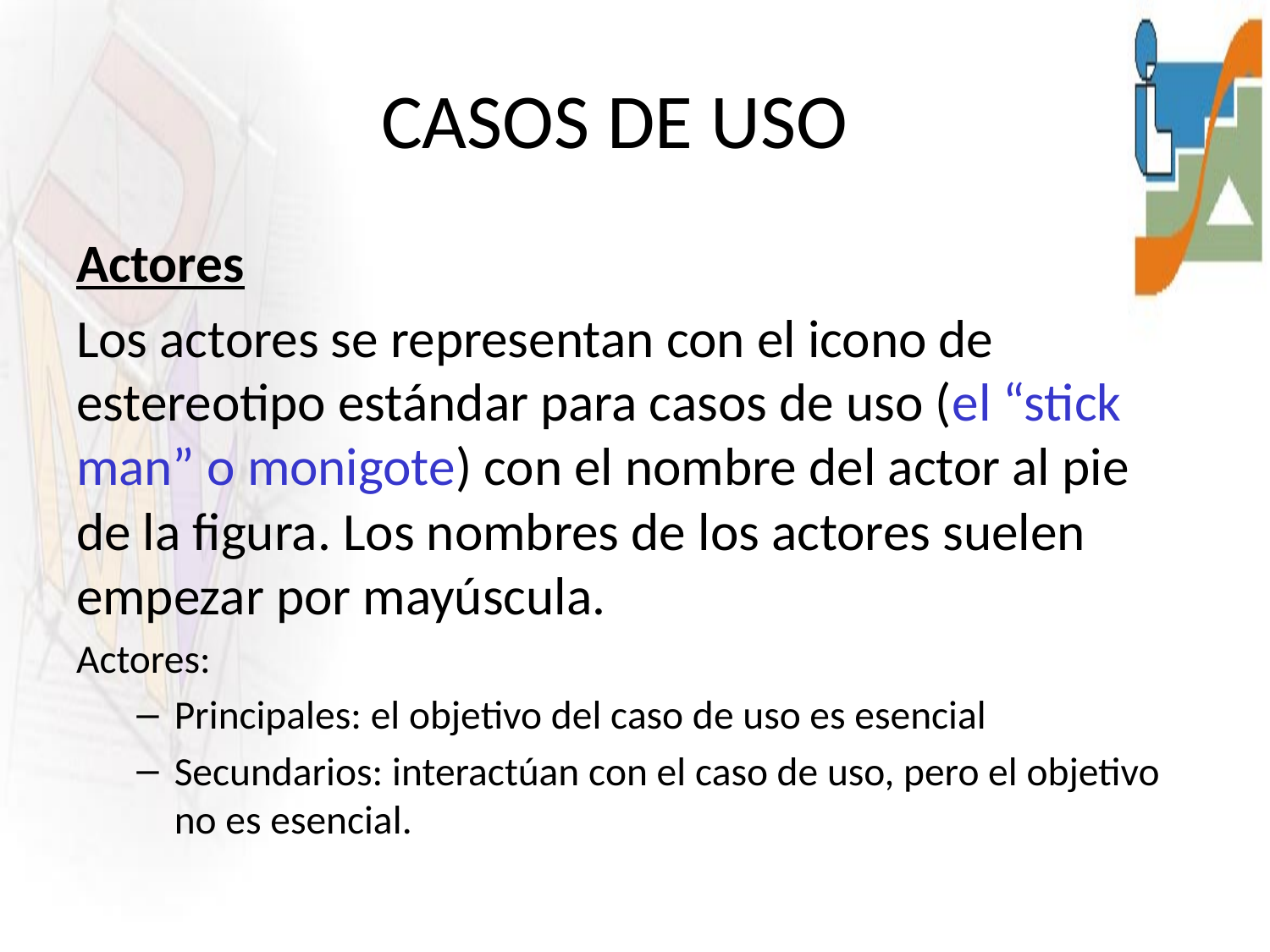

# CASOS DE USO
Actores
Los actores se representan con el icono de estereotipo estándar para casos de uso (el “stick man” o monigote) con el nombre del actor al pie de la figura. Los nombres de los actores suelen empezar por mayúscula.
Actores:
Principales: el objetivo del caso de uso es esencial
Secundarios: interactúan con el caso de uso, pero el objetivo no es esencial.